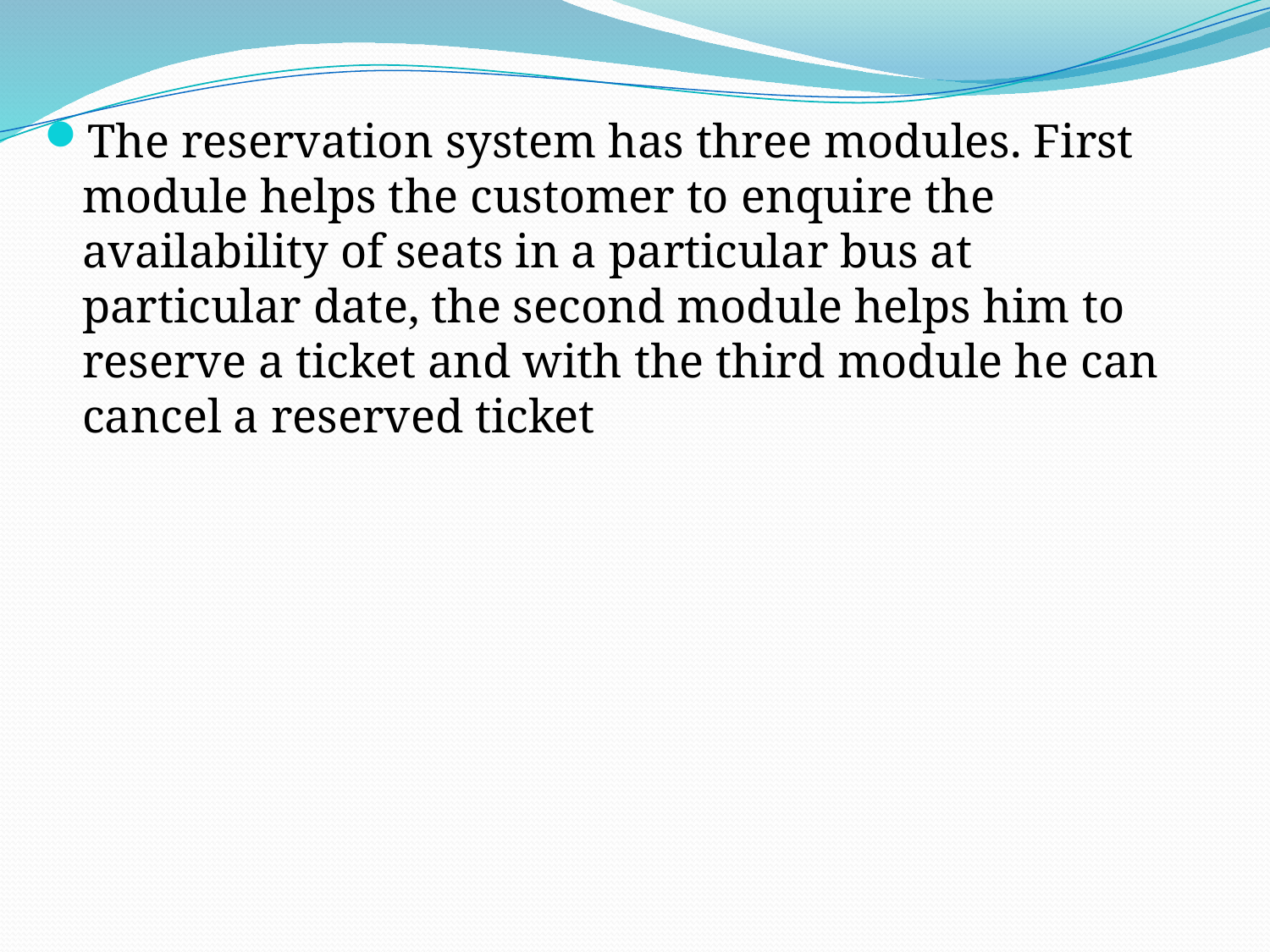

The reservation system has three modules. First module helps the customer to enquire the availability of seats in a particular bus at particular date, the second module helps him to reserve a ticket and with the third module he can cancel a reserved ticket